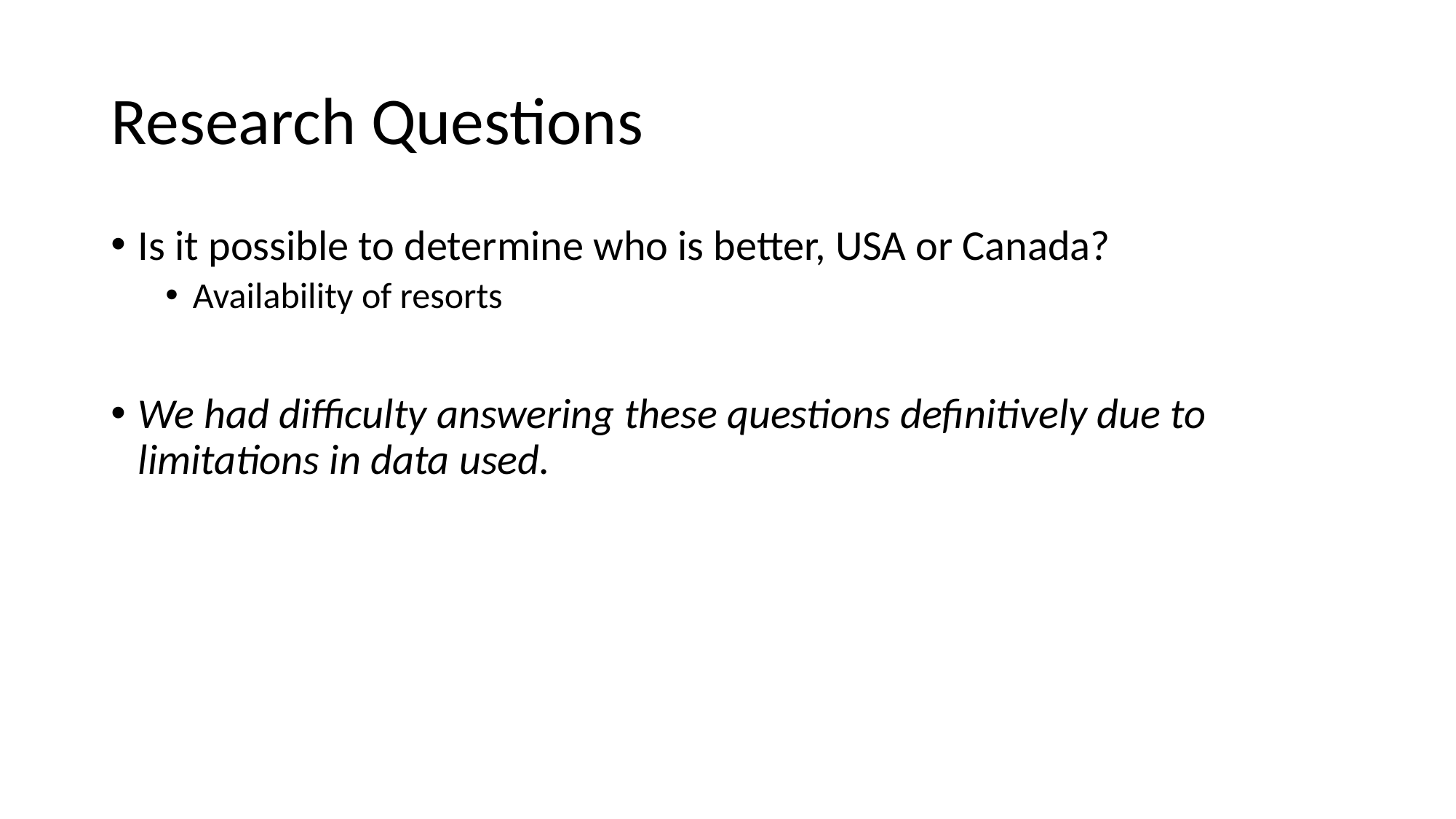

# Research Questions
Is it possible to determine who is better, USA or Canada?
Availability of resorts

We had difficulty answering these questions definitively due to limitations in data used.